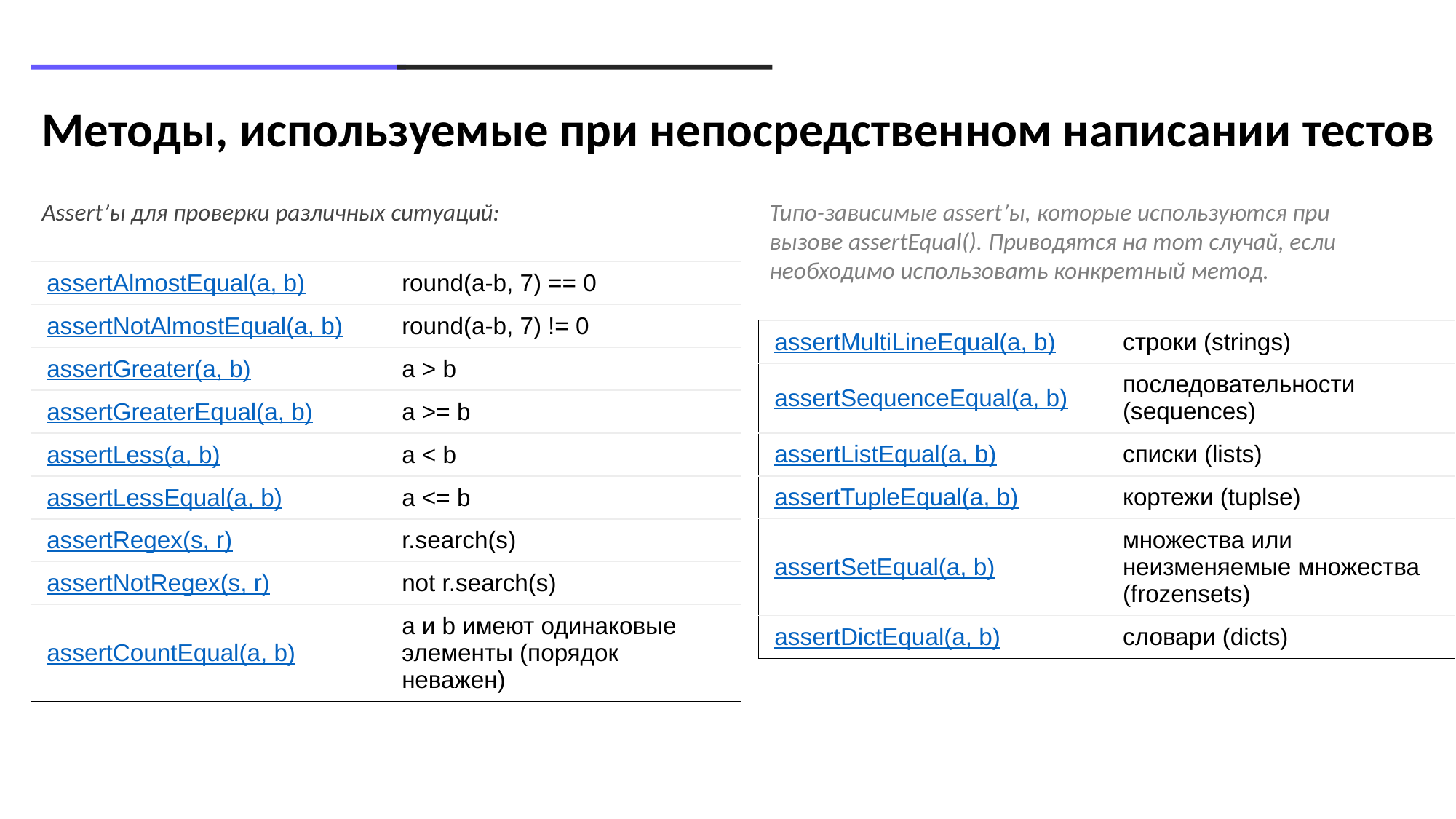

# Методы, используемые при непосредственном написании тестов
Assert’ы для проверки различных ситуаций:
Типо-зависимые assert’ы, которые используются при вызове assertEqual(). Приводятся на тот случай, если необходимо использовать конкретный метод.
| assertAlmostEqual(a, b) | round(a-b, 7) == 0 |
| --- | --- |
| assertNotAlmostEqual(a, b) | round(a-b, 7) != 0 |
| assertGreater(a, b) | a > b |
| assertGreaterEqual(a, b) | a >= b |
| assertLess(a, b) | a < b |
| assertLessEqual(a, b) | a <= b |
| assertRegex(s, r) | r.search(s) |
| assertNotRegex(s, r) | not r.search(s) |
| assertCountEqual(a, b) | a и b имеют одинаковые элементы (порядок неважен) |
| assertMultiLineEqual(a, b) | строки (strings) |
| --- | --- |
| assertSequenceEqual(a, b) | последовательности (sequences) |
| assertListEqual(a, b) | списки (lists) |
| assertTupleEqual(a, b) | кортежи (tuplse) |
| assertSetEqual(a, b) | множества или неизменяемые множества (frozensets) |
| assertDictEqual(a, b) | словари (dicts) |